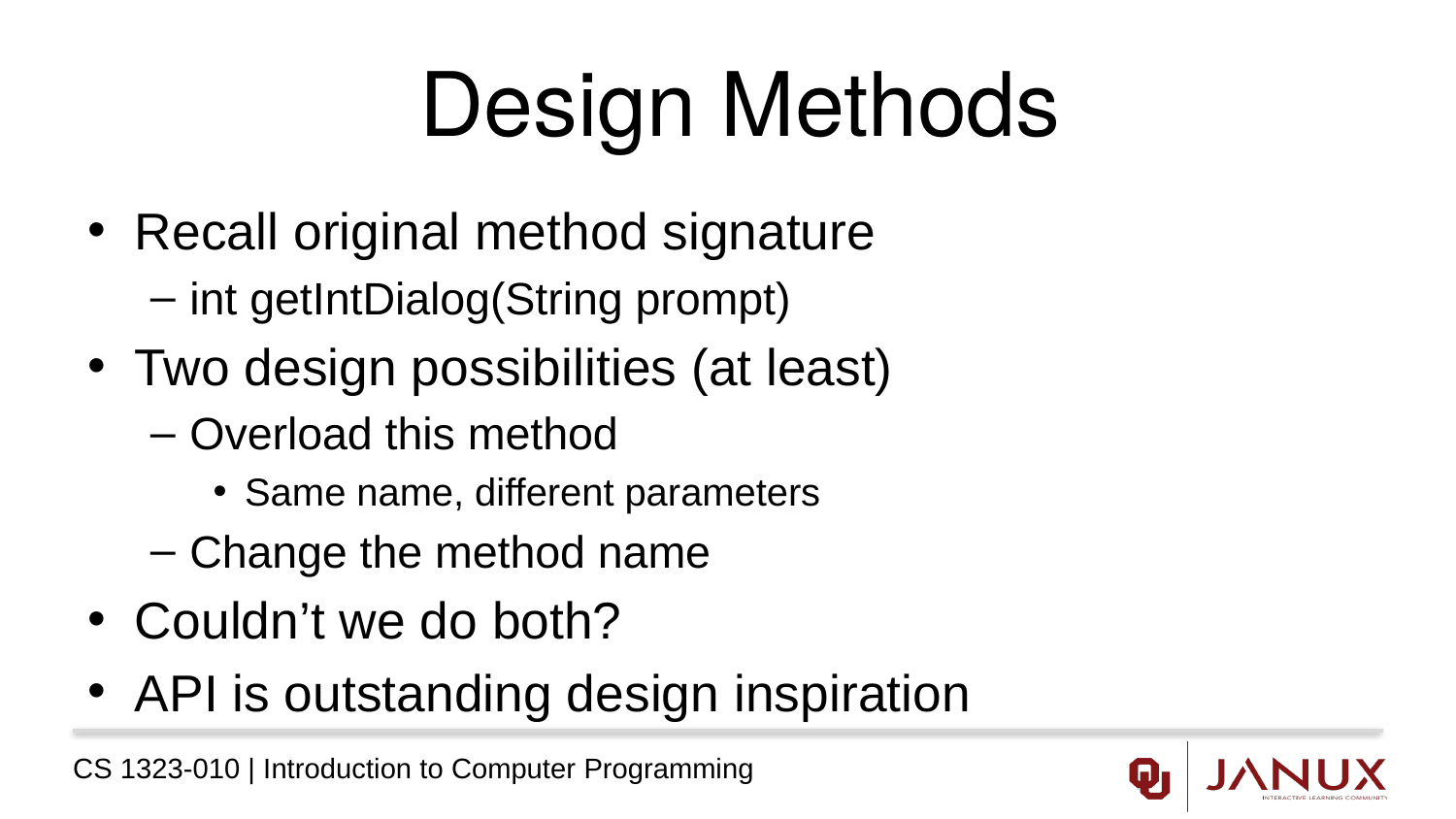

# Design Methods
Recall original method signature
int getIntDialog(String prompt)
Two design possibilities (at least)
Overload this method
Same name, different parameters
Change the method name
Couldn’t we do both?
API is outstanding design inspiration